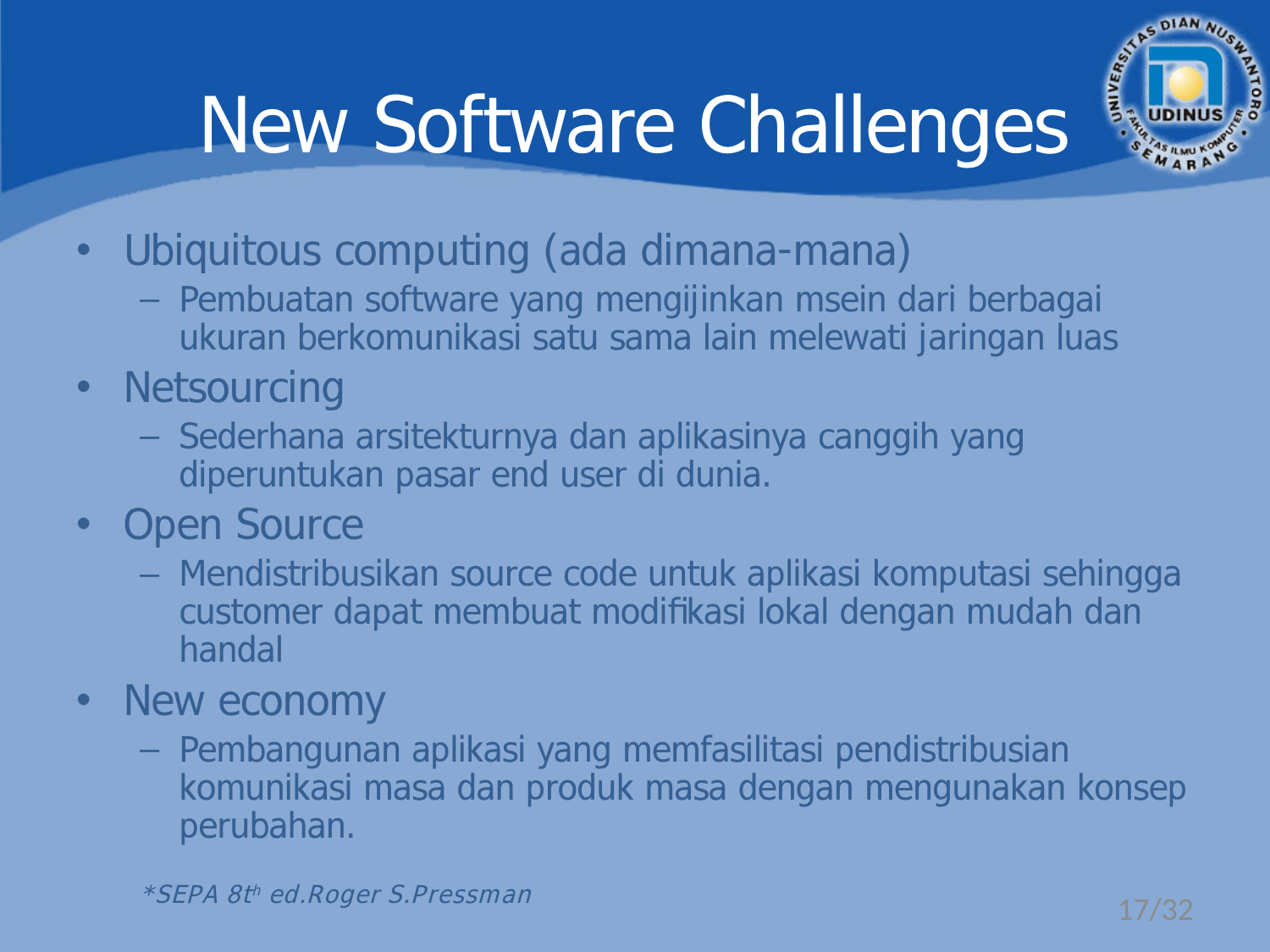

Ubiquitous computing (ada dimana-mana)
Pembuatan software yang mengijinkan msein dari berbagai ukuran berkomunikasi satu sama lain melewati jaringan luas
Netsourcing
Sederhana arsitekturnya dan aplikasinya canggih yang diperuntukan pasar end user di dunia.
Open Source
Mendistribusikan source code untuk aplikasi komputasi sehingga customer dapat membuat modifikasi lokal dengan mudah dan handal
New economy
Pembangunan aplikasi yang memfasilitasi pendistribusian komunikasi masa dan produk masa dengan mengunakan konsep perubahan.

*SEPA 8th ed.Roger S.Pressman

New Software Challenges
17